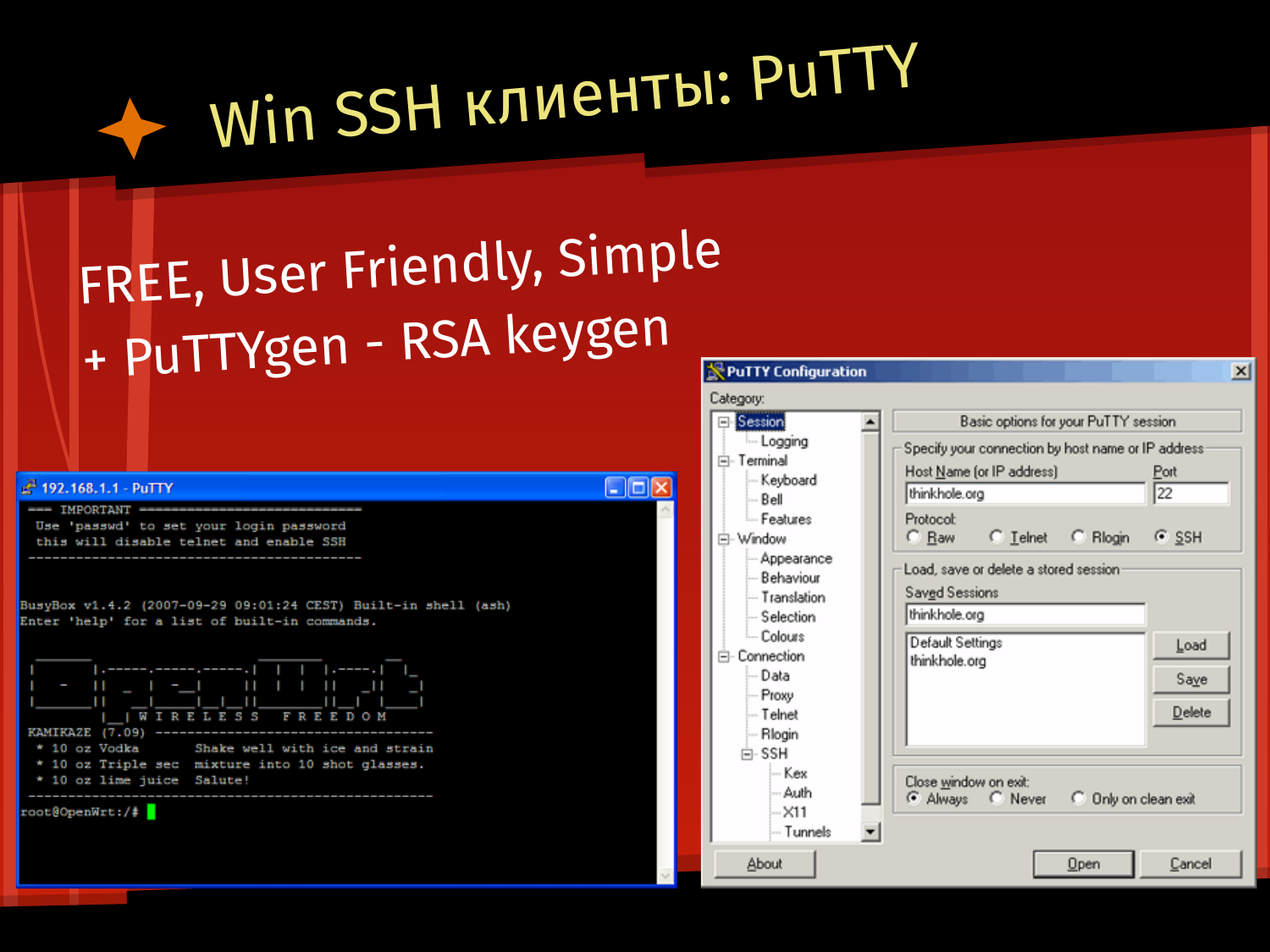

# Win SSH клиенты: PuTTY
FREE, User Friendly, Simple
+ PuTTYgen - RSA keygen